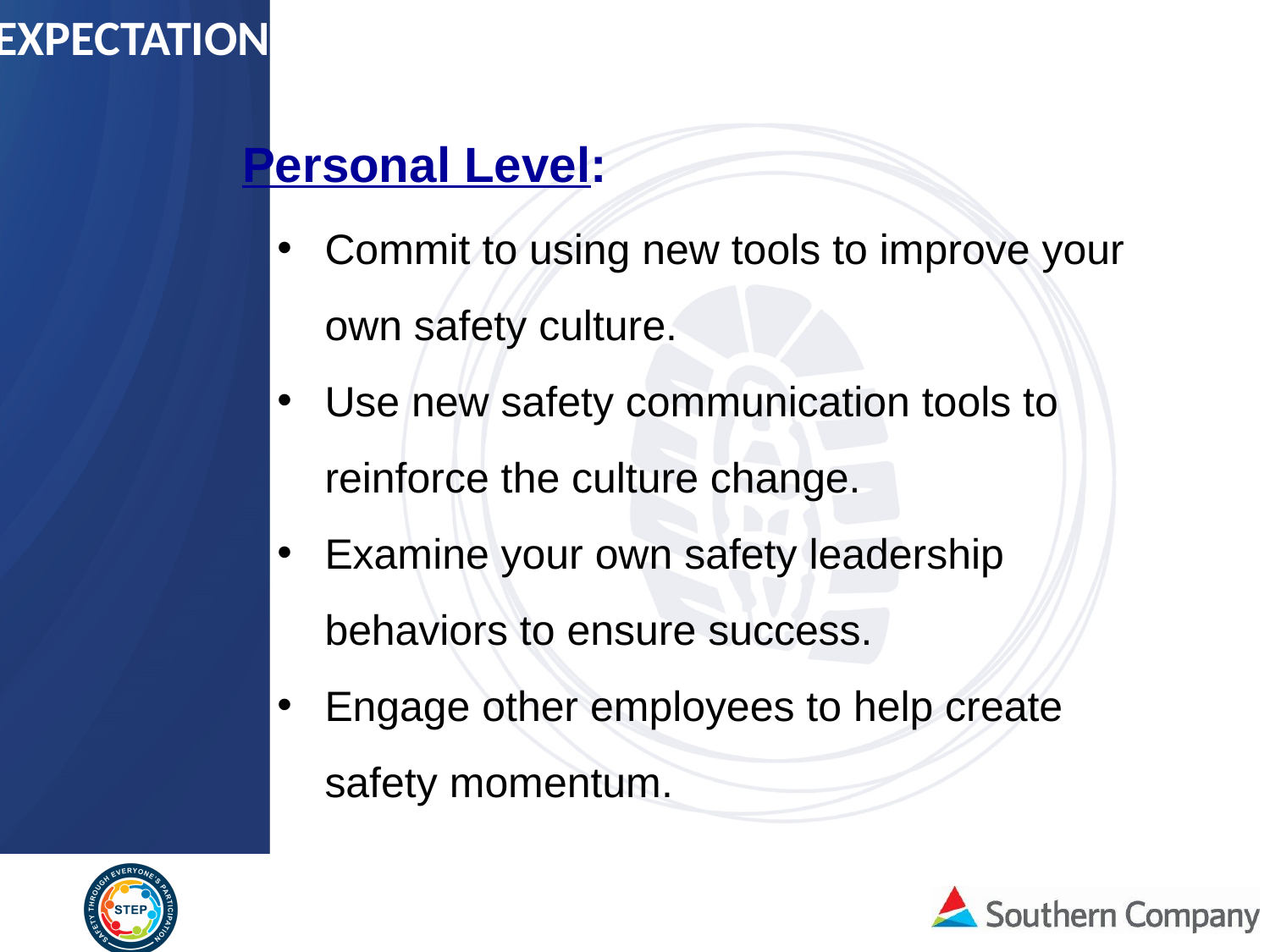

EXPECTATIONS
Personal Level:
Commit to using new tools to improve your own safety culture.
Use new safety communication tools to reinforce the culture change.
Examine your own safety leadership behaviors to ensure success.
Engage other employees to help create safety momentum.